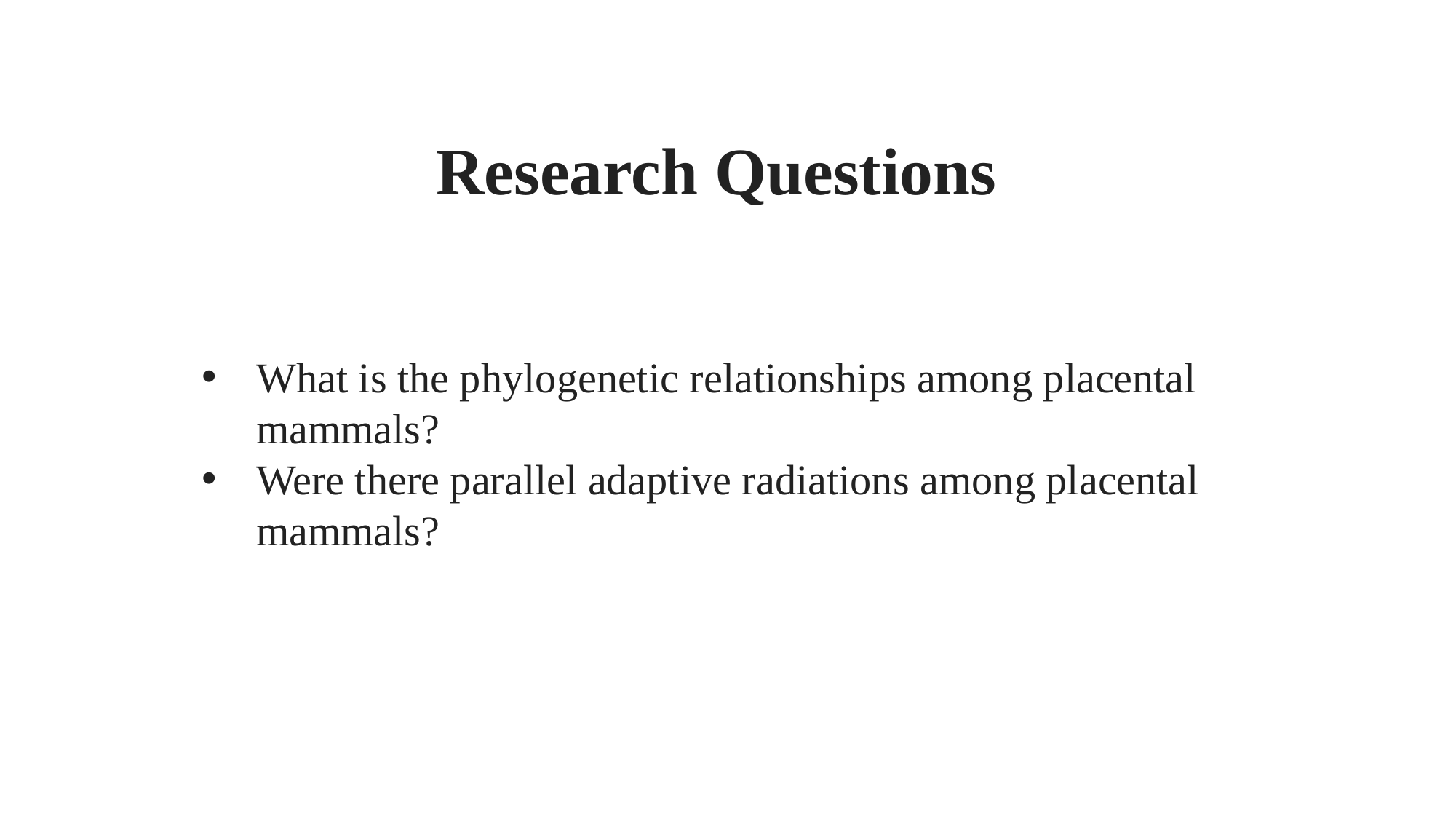

Research Questions
What is the phylogenetic relationships among placental mammals?
Were there parallel adaptive radiations among placental mammals?